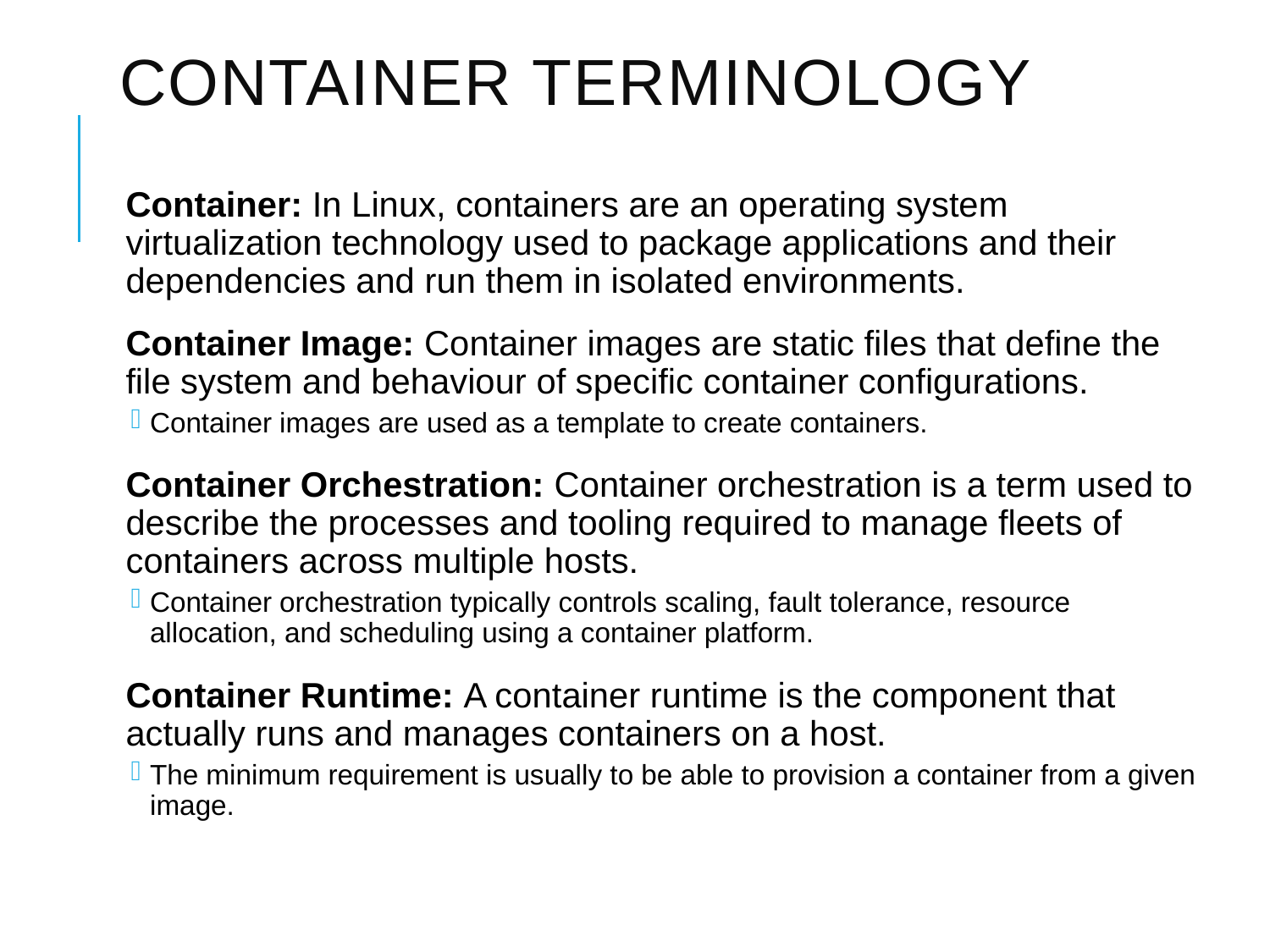

# Container Terminology
Container: In Linux, containers are an operating system virtualization technology used to package applications and their dependencies and run them in isolated environments.
Container Image: Container images are static files that define the file system and behaviour of specific container configurations.
Container images are used as a template to create containers.
Container Orchestration: Container orchestration is a term used to describe the processes and tooling required to manage fleets of containers across multiple hosts.
Container orchestration typically controls scaling, fault tolerance, resource allocation, and scheduling using a container platform.
Container Runtime: A container runtime is the component that actually runs and manages containers on a host.
The minimum requirement is usually to be able to provision a container from a given image.